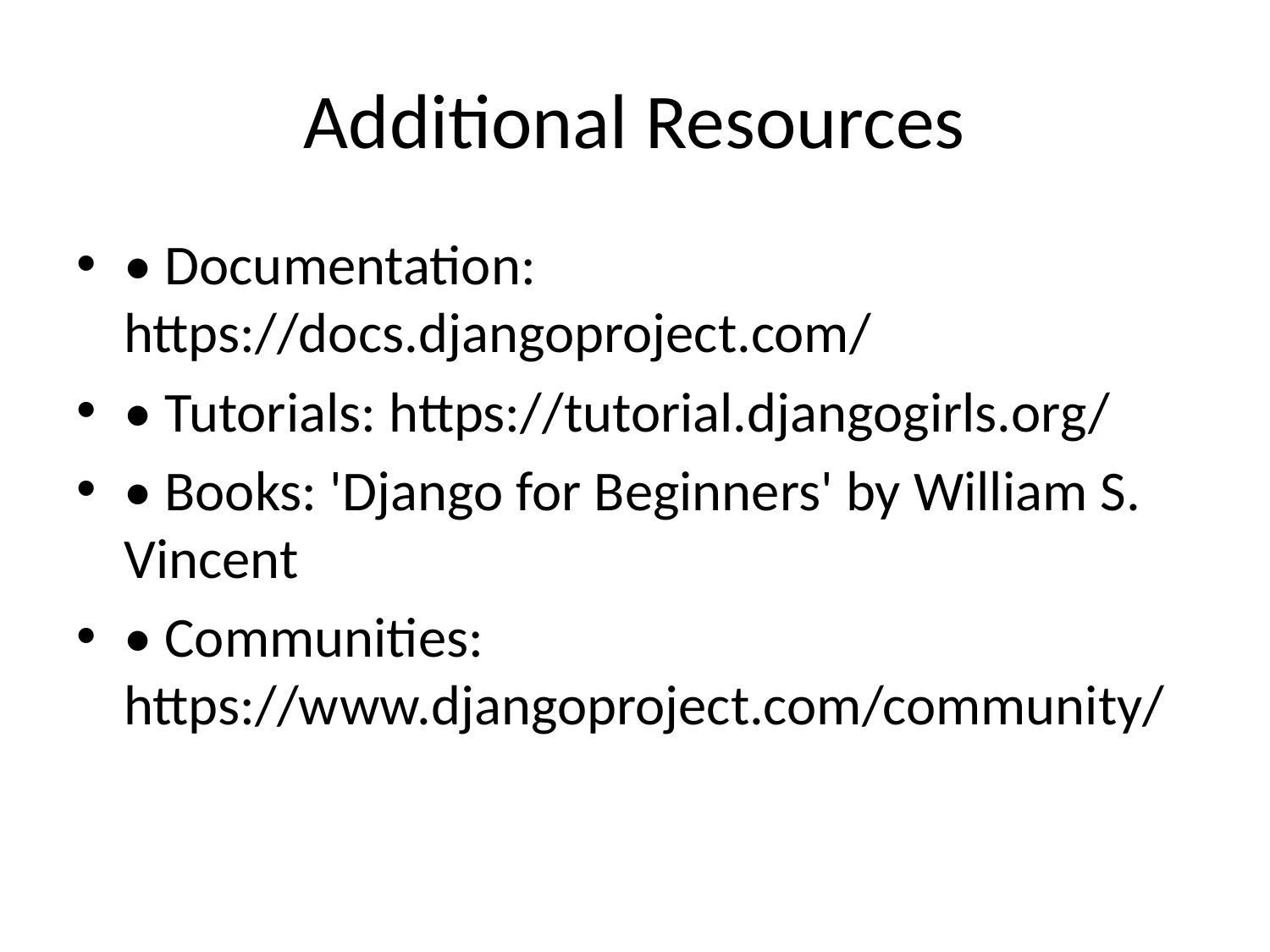

# Additional Resources
• Documentation: https://docs.djangoproject.com/
• Tutorials: https://tutorial.djangogirls.org/
• Books: 'Django for Beginners' by William S. Vincent
• Communities: https://www.djangoproject.com/community/